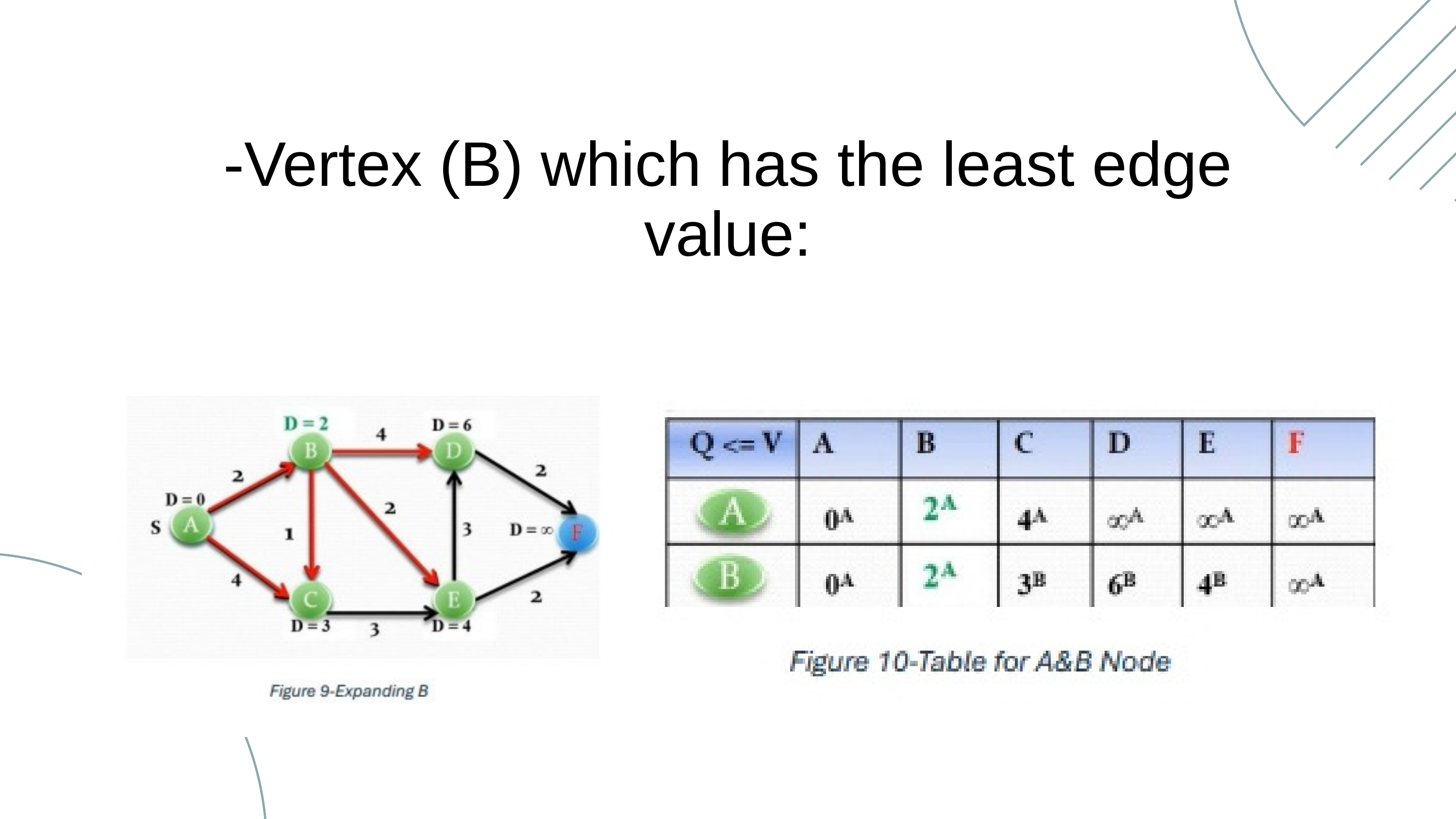

-Vertex (B) which has the least edge value: